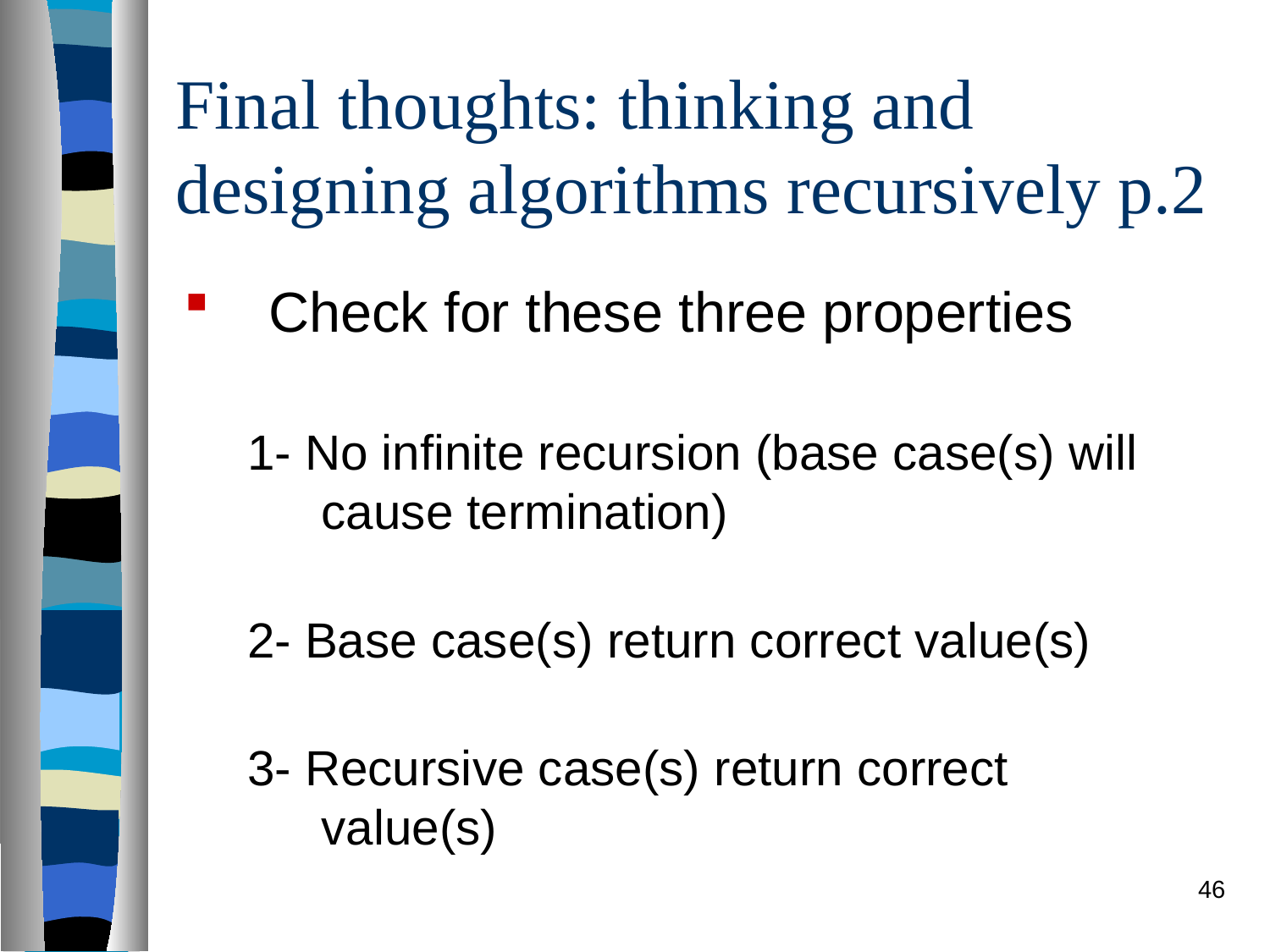

# Final thoughts: thinking and designing algorithms recursively p.2
Check for these three properties
1- No infinite recursion (base case(s) will
cause termination)
2- Base case(s) return correct value(s)
3- Recursive case(s) return correct value(s)
46